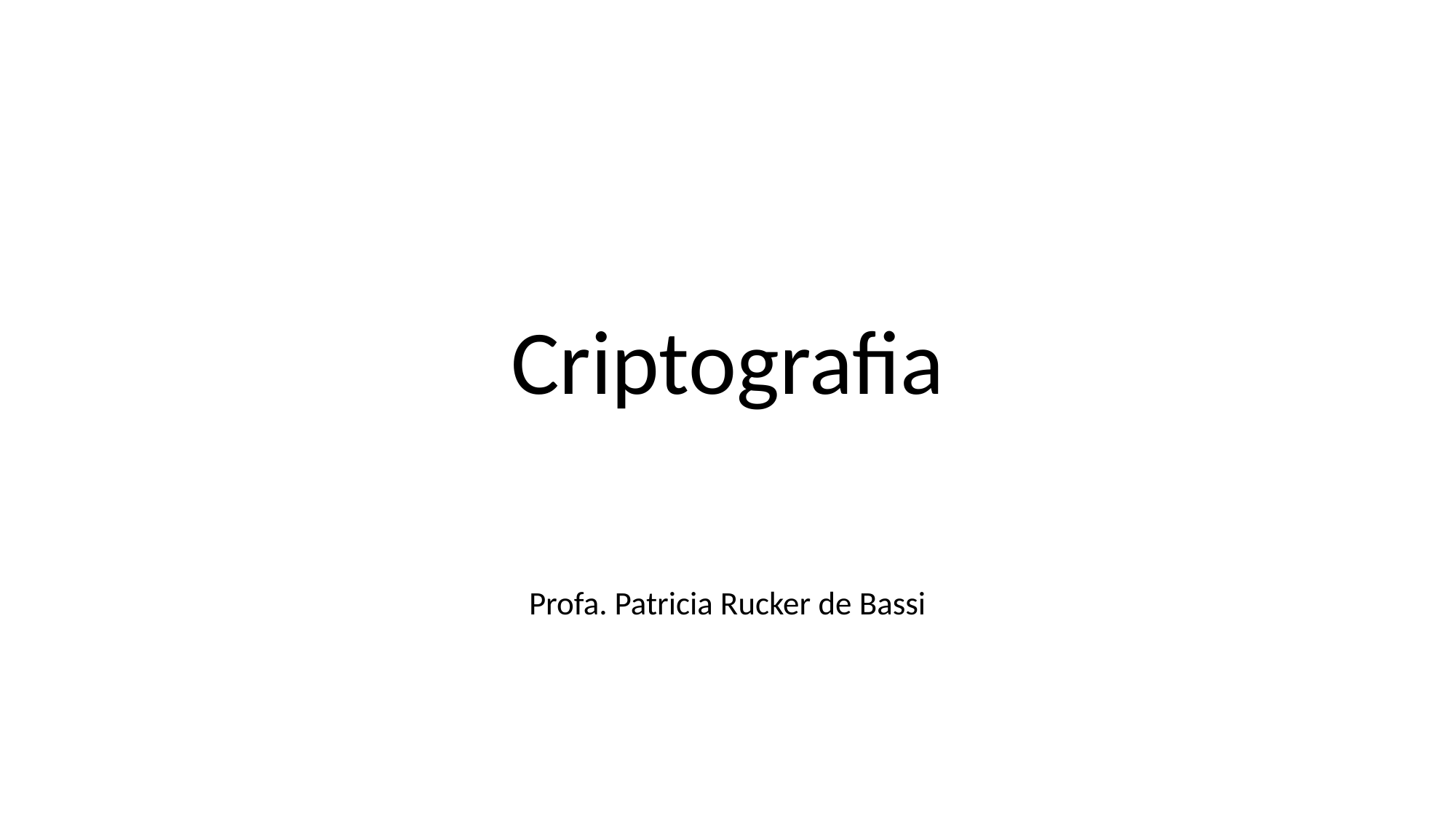

# Criptografia

Profa. Patricia Rucker de Bassi